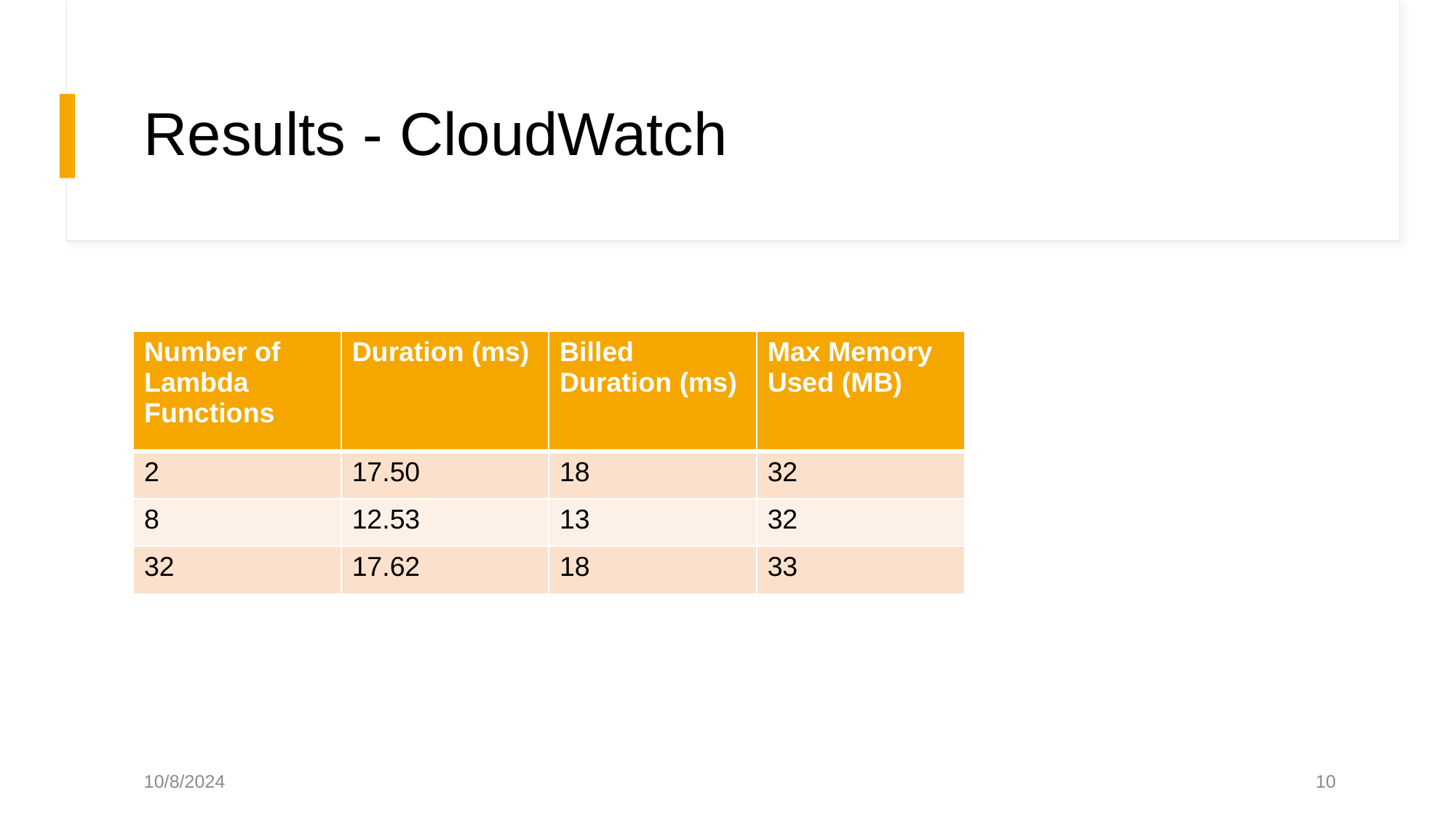

# Results - CloudWatch
| Number of Lambda Functions | Duration (ms) | Billed Duration (ms) | Max Memory Used (MB) |
| --- | --- | --- | --- |
| 2 | 17.50 | 18 | 32 |
| 8 | 12.53 | 13 | 32 |
| 32 | 17.62 | 18 | 33 |
10/8/2024

10